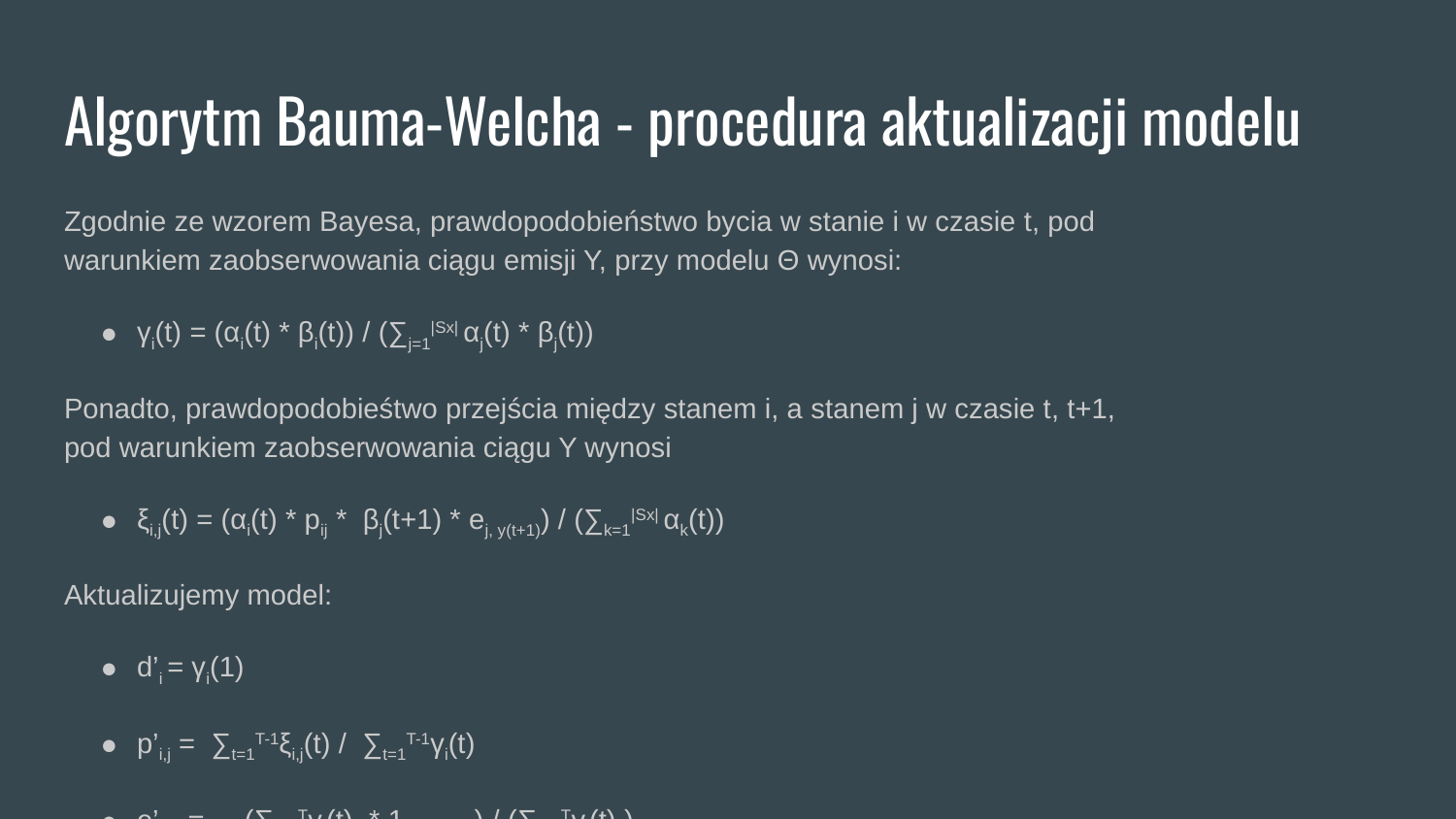

# Algorytm Bauma-Welcha - procedura aktualizacji modelu
Zgodnie ze wzorem Bayesa, prawdopodobieństwo bycia w stanie i w czasie t, pod warunkiem zaobserwowania ciągu emisji Y, przy modelu Θ wynosi:
γi(t) = (αi(t) * βi(t)) / (∑j=1|Sx| αj(t) * βj(t))
Ponadto, prawdopodobieśtwo przejścia między stanem i, a stanem j w czasie t, t+1, pod warunkiem zaobserwowania ciągu Y wynosi
ξi,j(t) = (αi(t) * pij *  βj(t+1) * ej, y(t+1)) / (∑k=1|Sx| αk(t))
Aktualizujemy model:
d’i = γi(1)
p’i,j =  ∑t=1T-1ξi,j(t) /  ∑t=1T-1γi(t)
e’i, v =     (∑t=1Tγi(t)  * 1{y(t) = v} ) / (∑t=1Tγi(t) )